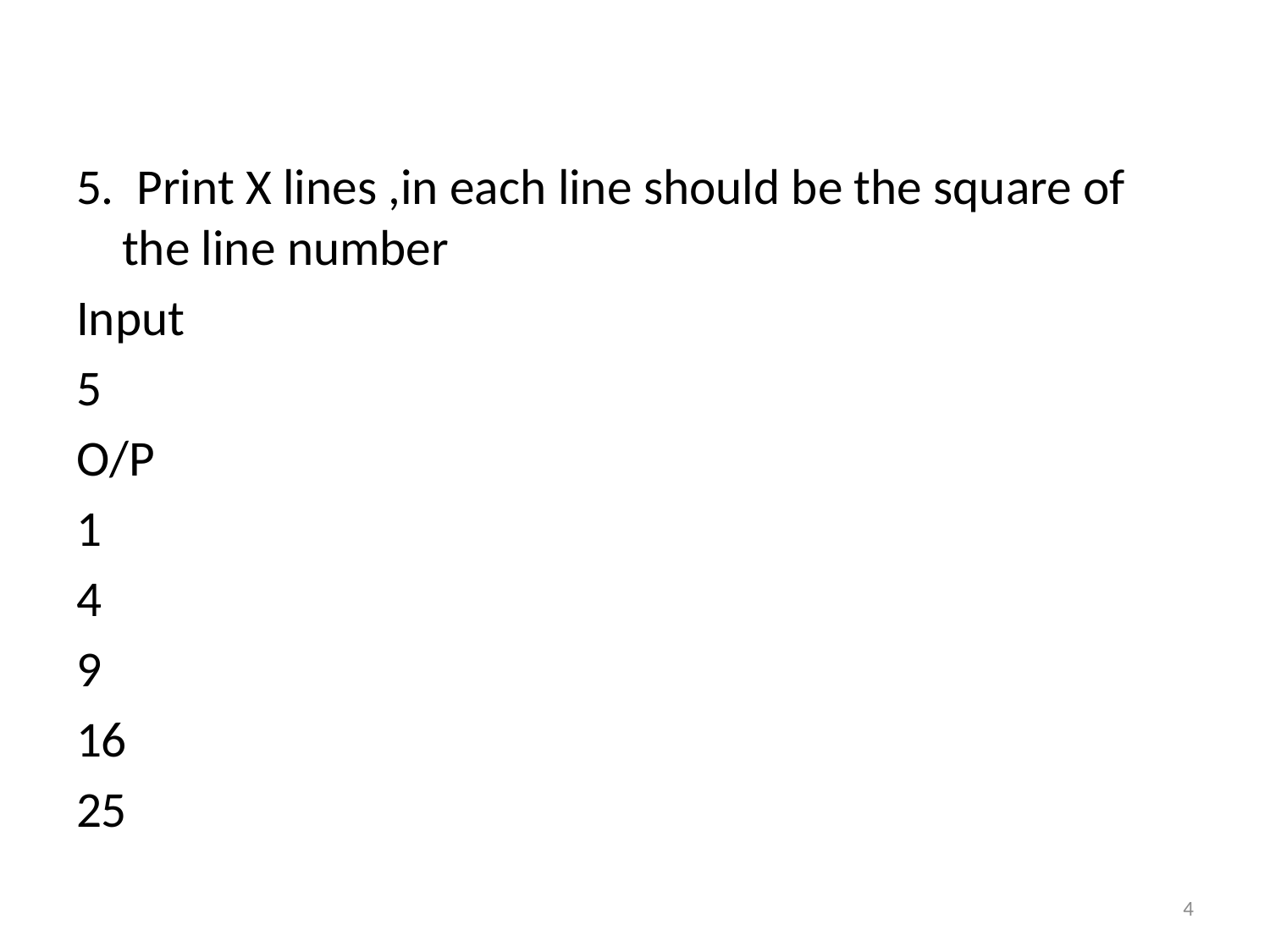

5.  Print X lines ,in each line should be the square of the line number
Input
5
O/P
1
4
9
16
25

4